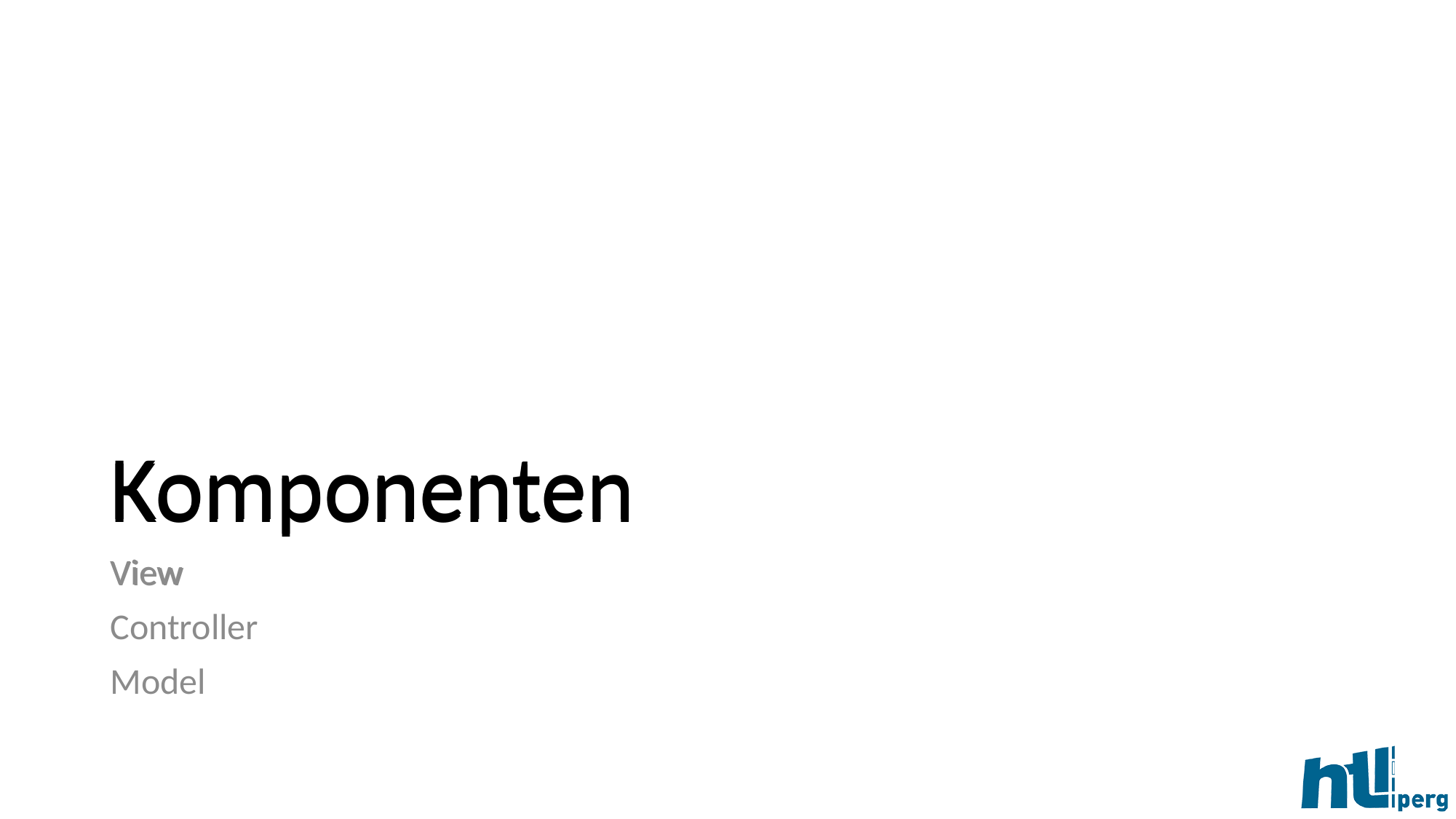

# Komponenten
Komponenten
View
View
Controller
Model